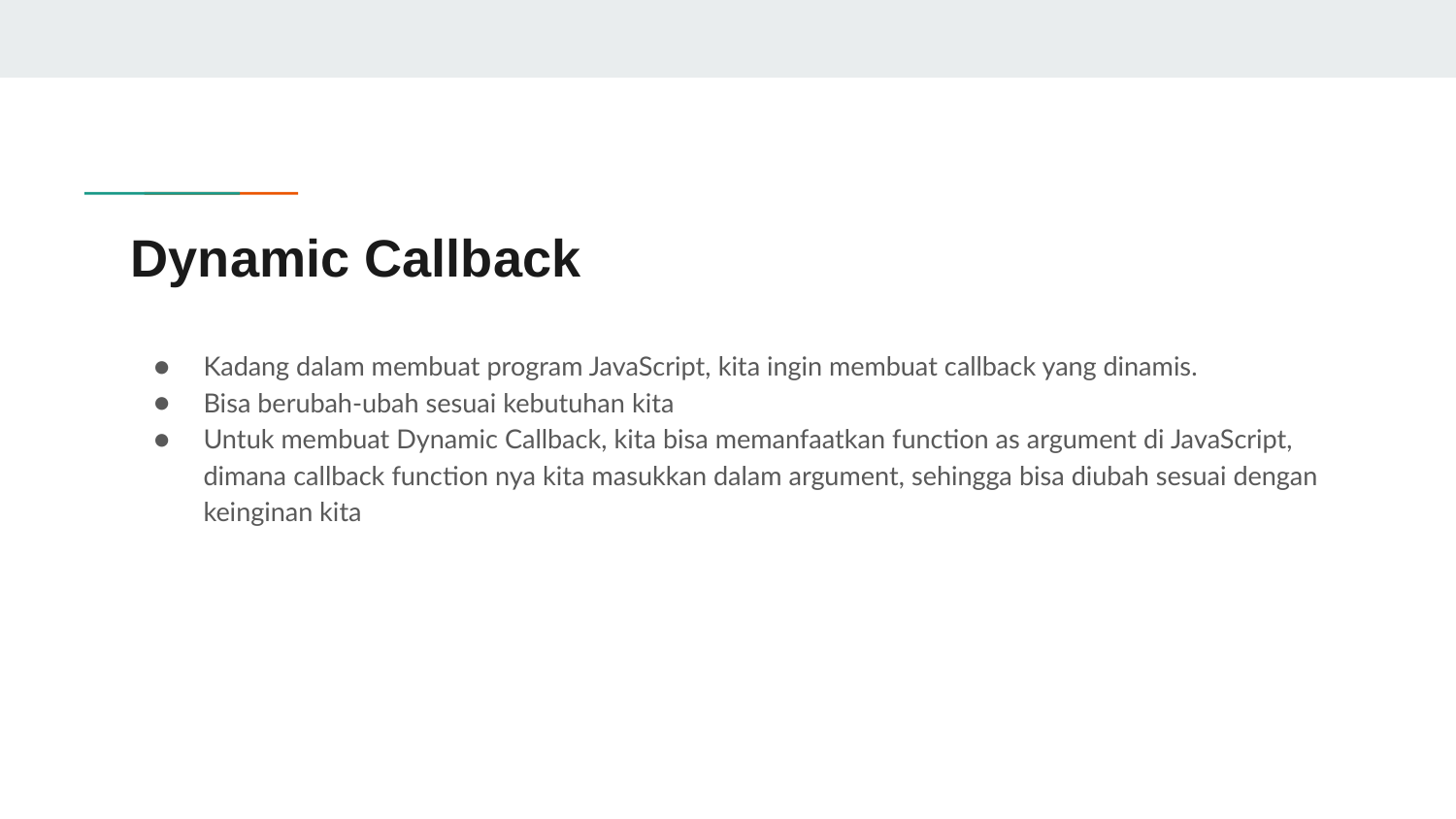

# Dynamic Callback
Kadang dalam membuat program JavaScript, kita ingin membuat callback yang dinamis.
Bisa berubah-ubah sesuai kebutuhan kita
Untuk membuat Dynamic Callback, kita bisa memanfaatkan function as argument di JavaScript, dimana callback function nya kita masukkan dalam argument, sehingga bisa diubah sesuai dengan keinginan kita